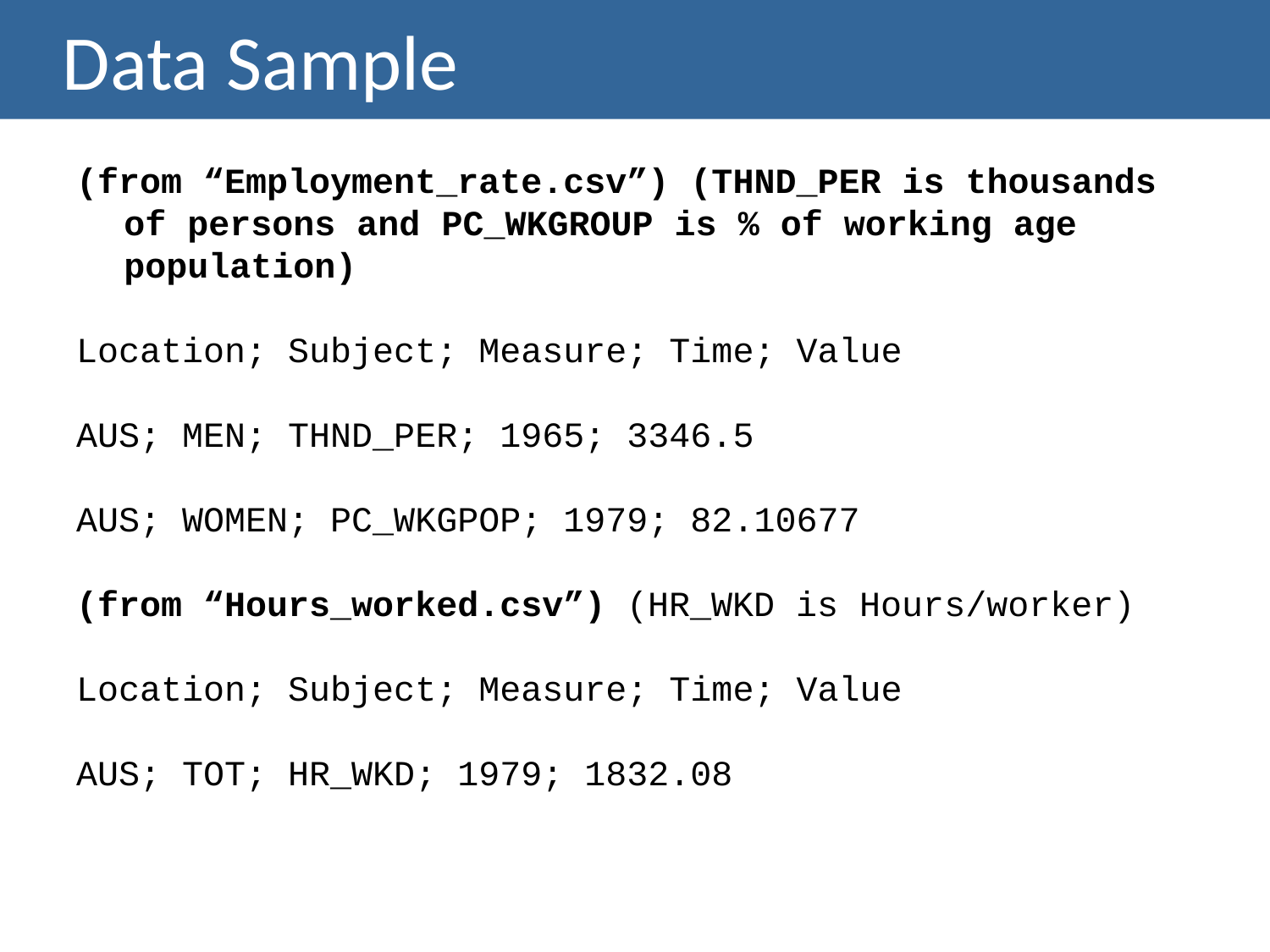

# Data Sample
(from “Employment_rate.csv”) (THND_PER is thousands of persons and PC_WKGROUP is % of working age population)

Location; Subject; Measure; Time; Value

AUS; MEN; THND_PER; 1965; 3346.5

AUS; WOMEN; PC_WKGPOP; 1979; 82.10677

(from “Hours_worked.csv”) (HR_WKD is Hours/worker)

Location; Subject; Measure; Time; Value

AUS; TOT; HR_WKD; 1979; 1832.08